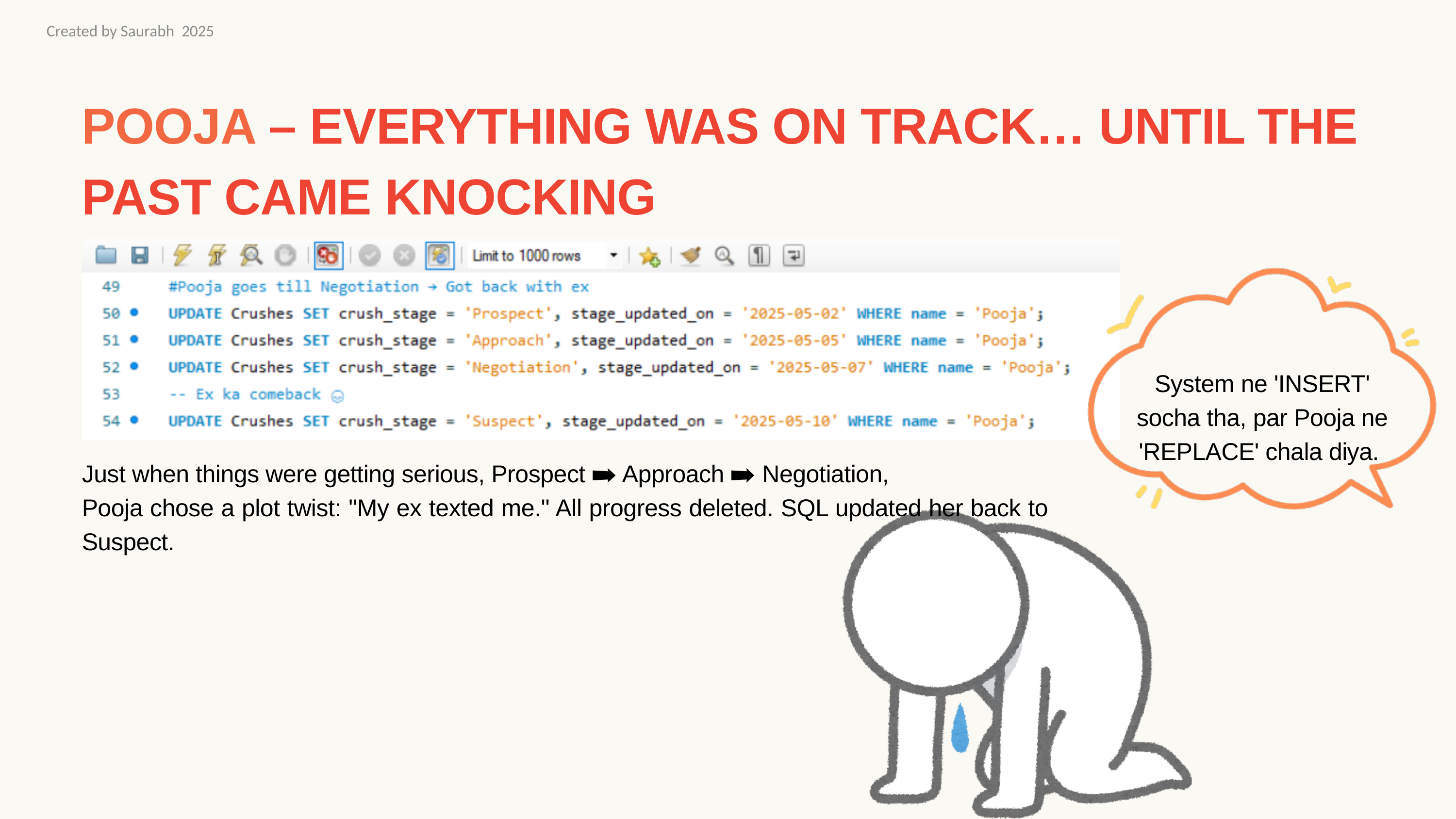

Created by Saurabh  2025
POOJA – EVERYTHING WAS ON TRACK… UNTIL THE PAST CAME KNOCKING

System ne 'INSERT' socha tha, par Pooja ne 'REPLACE' chala diya.
Just when things were getting serious, Prospect ➡️ Approach ➡️ Negotiation,
Pooja chose a plot twist: "My ex texted me." All progress deleted. SQL updated her back to Suspect.